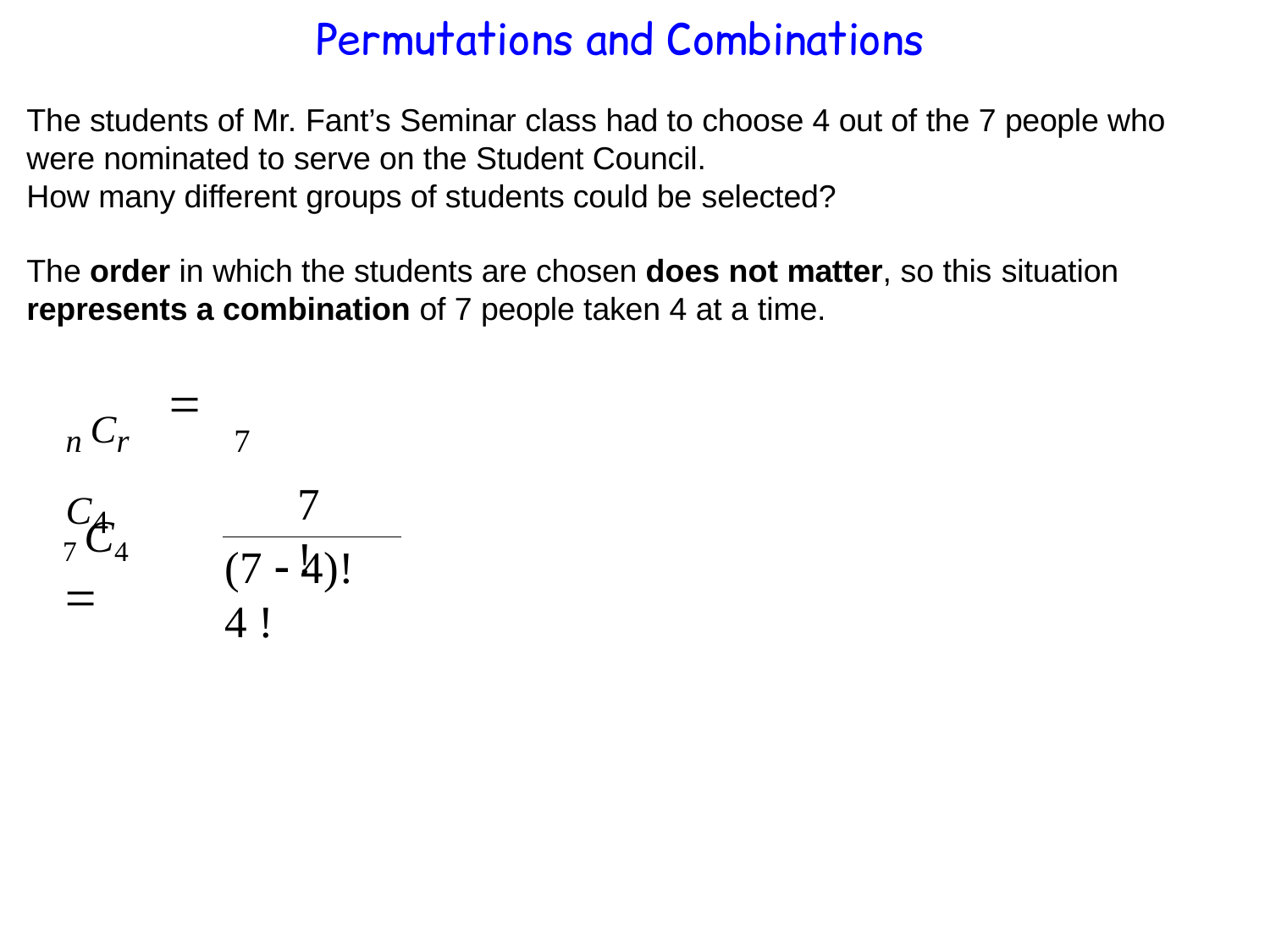

# Permutations and Combinations
The students of Mr. Fant’s Seminar class had to choose 4 out of the 7 people who  were nominated to serve on the Student Council.
How many different groups of students could be selected?

The order in which the students are chosen does not matter, so this situation
represents a combination of 7 people taken 4 at a time.
=
n Cr	7 C4
7!
7 C4	=
(7 − 4)! 4 !